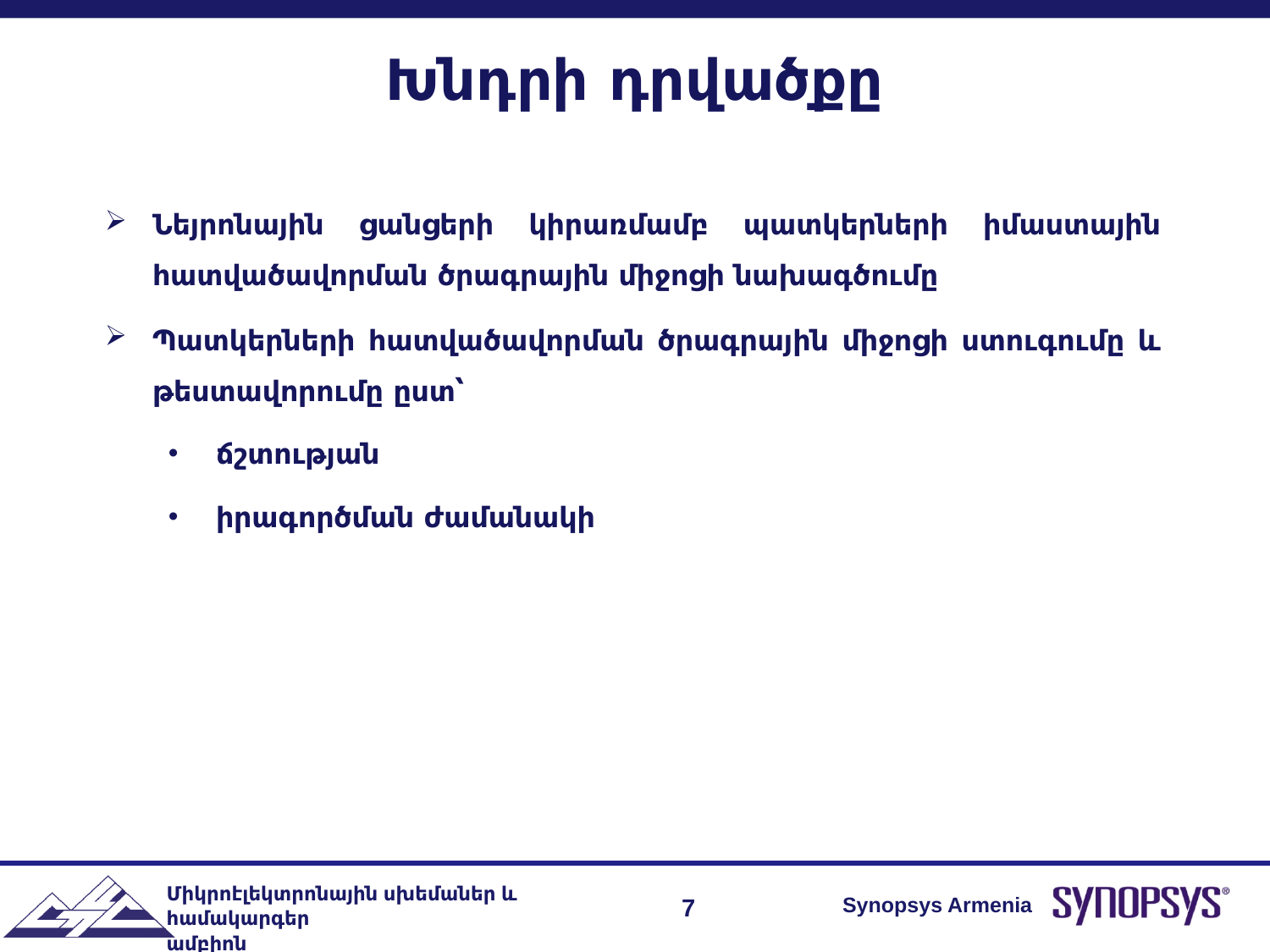

# Խնդրի դրվածքը
Նեյրոնային ցանցերի կիրառմամբ պատկերների իմաստային հատվածավորման ծրագրային միջոցի նախագծումը
Պատկերների հատվածավորման ծրագրային միջոցի ստուգումը և թեստավորումը ըստ՝
ճշտության
իրագործման ժամանակի